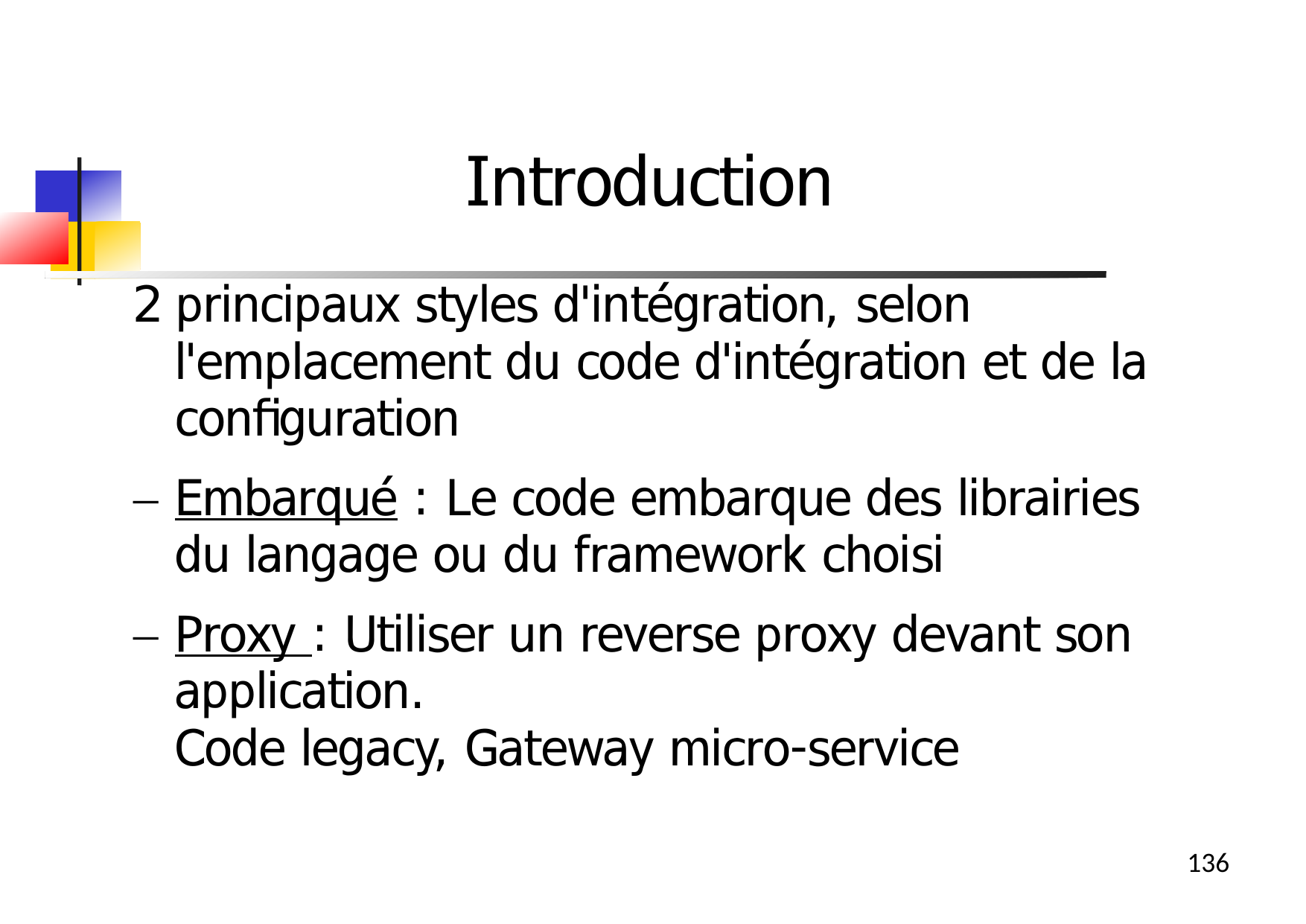

Introduction
2 principaux styles d'intégration, selon l'emplacement du code d'intégration et de la configuration
Embarqué : Le code embarque des librairies du langage ou du framework choisi
Proxy : Utiliser un reverse proxy devant son application.
Code legacy, Gateway micro-service